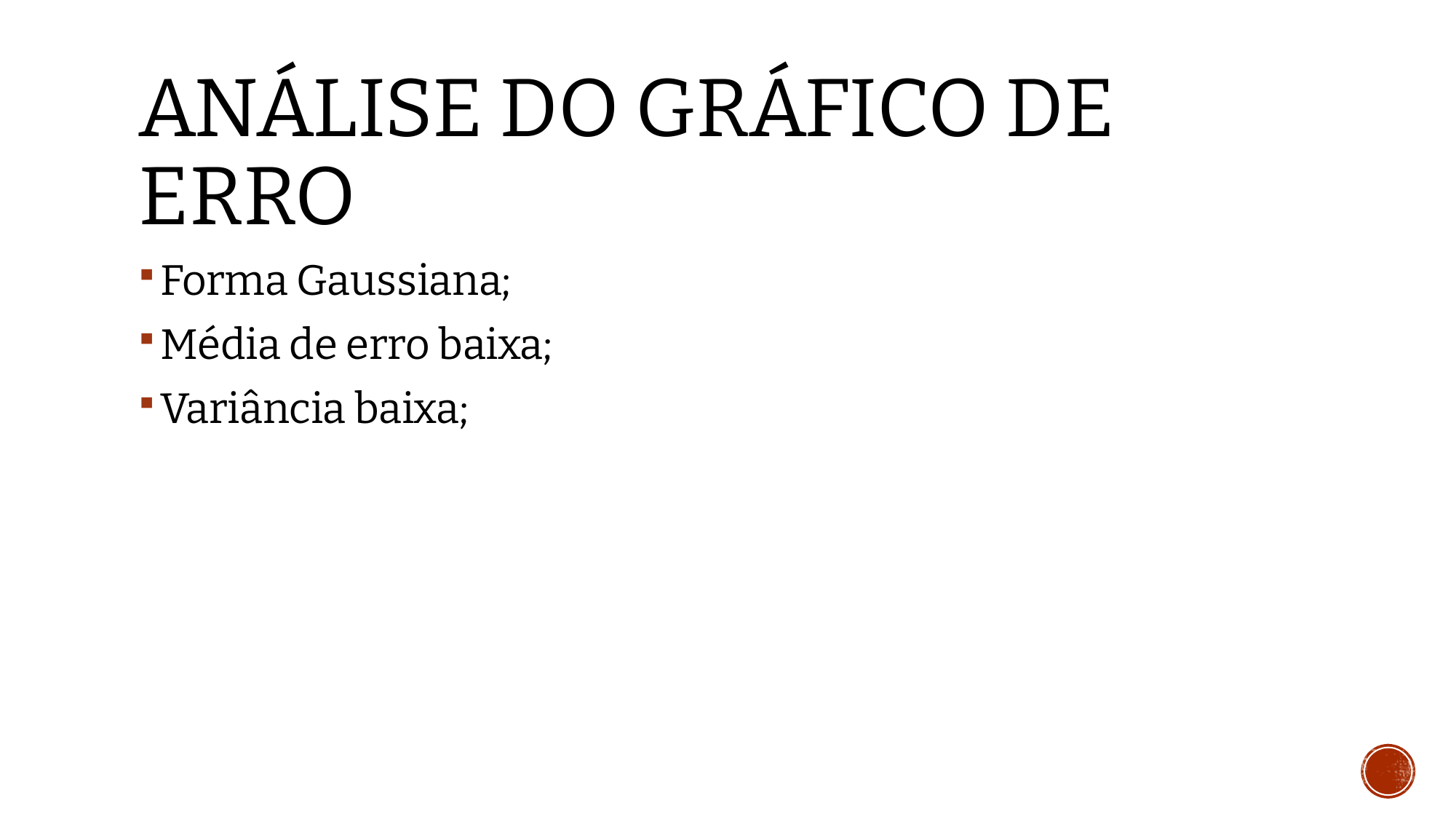

# Análise do gráfico de erro
Forma Gaussiana;
Média de erro baixa;
Variância baixa;